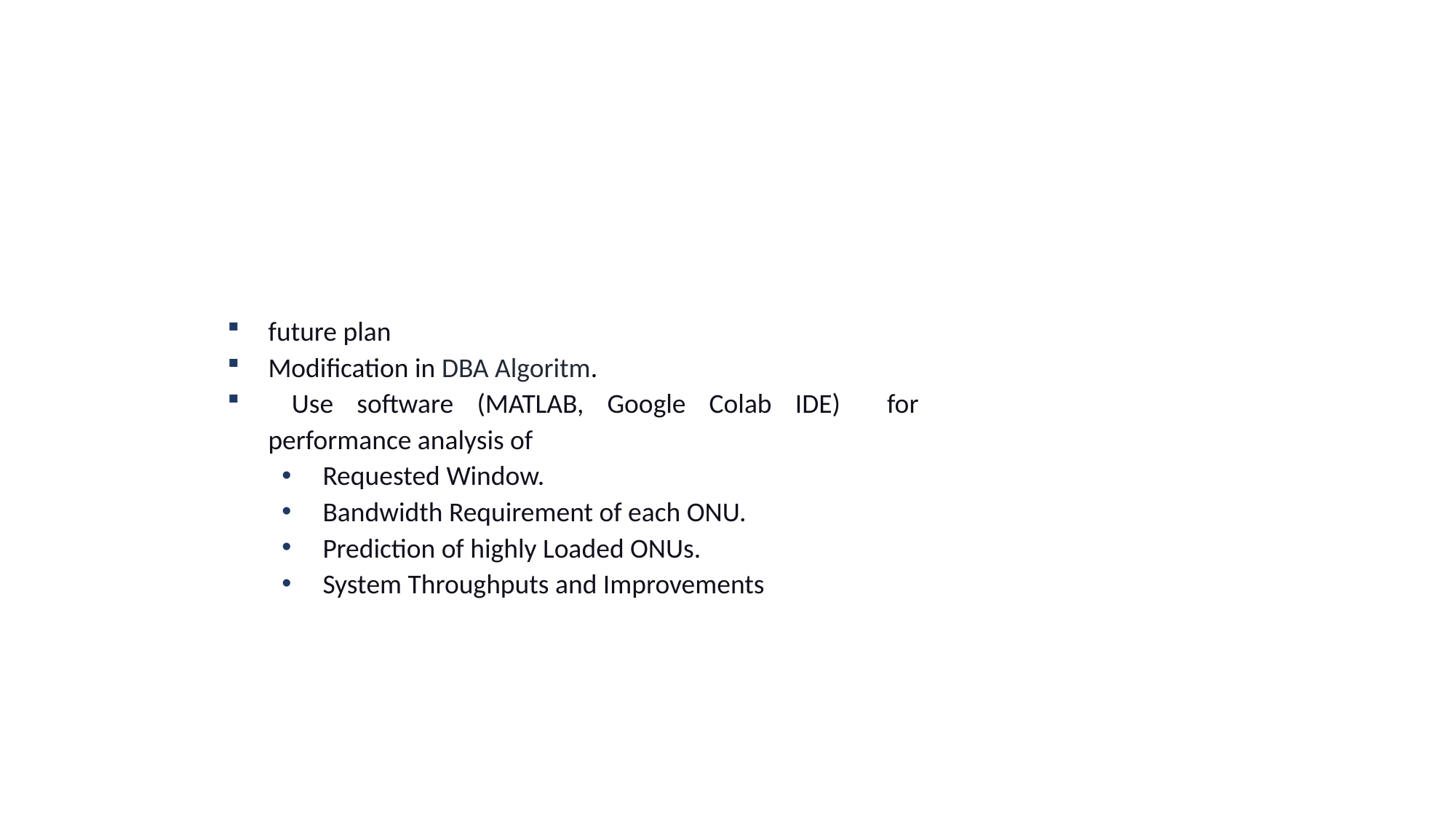

future plan
Modification in DBA Algoritm.
 Use software (MATLAB, Google Colab IDE)  for performance analysis of
Requested Window.
Bandwidth Requirement of each ONU.
Prediction of highly Loaded ONUs.
System Throughputs and Improvements